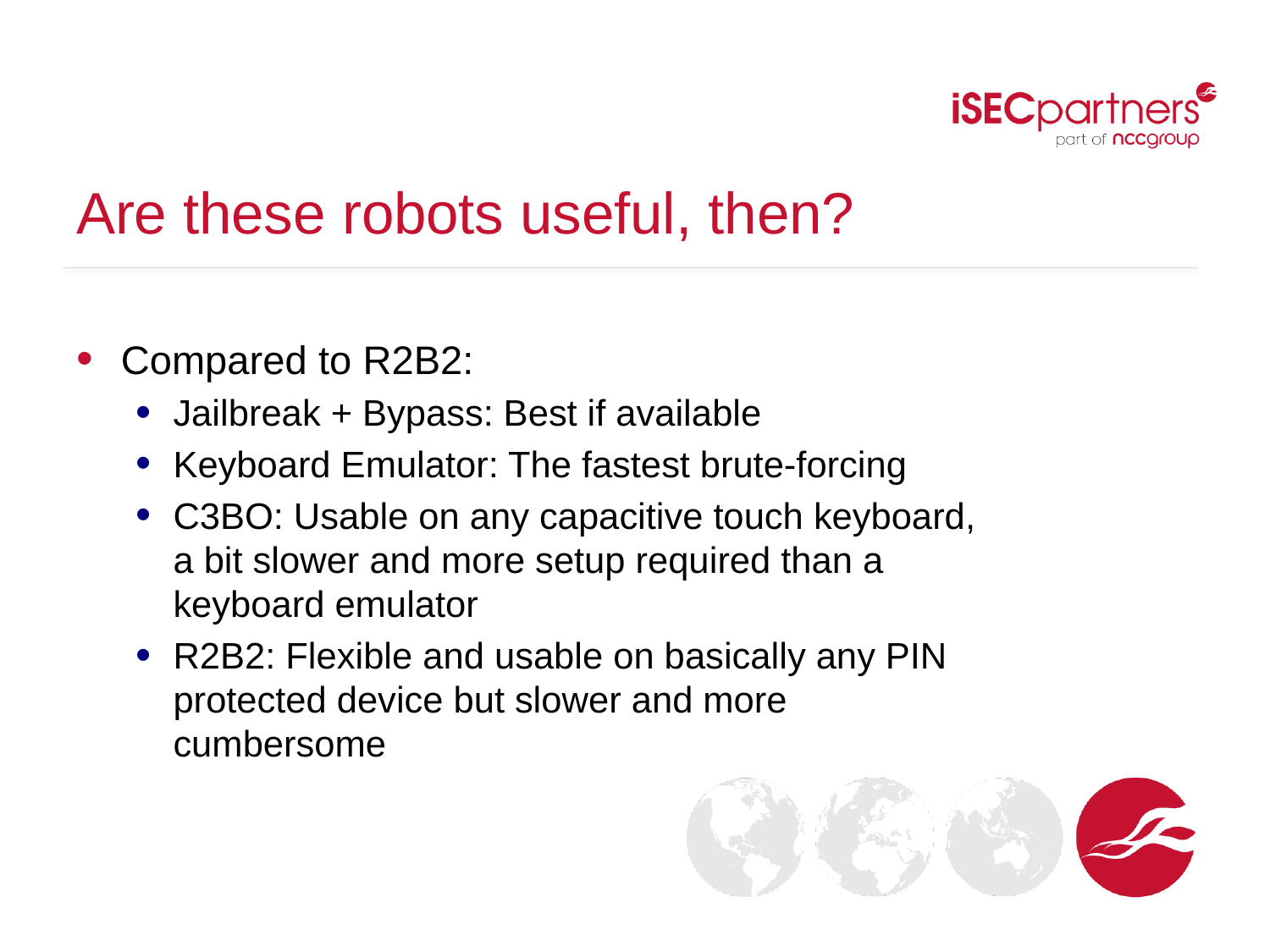

# Are these robots useful, then?
Compared to R2B2:
Jailbreak + Bypass: Best if available
Keyboard Emulator: The fastest brute-forcing
C3BO: Usable on any capacitive touch keyboard, a bit slower and more setup required than a keyboard emulator
R2B2: Flexible and usable on basically any PIN protected device but slower and more cumbersome